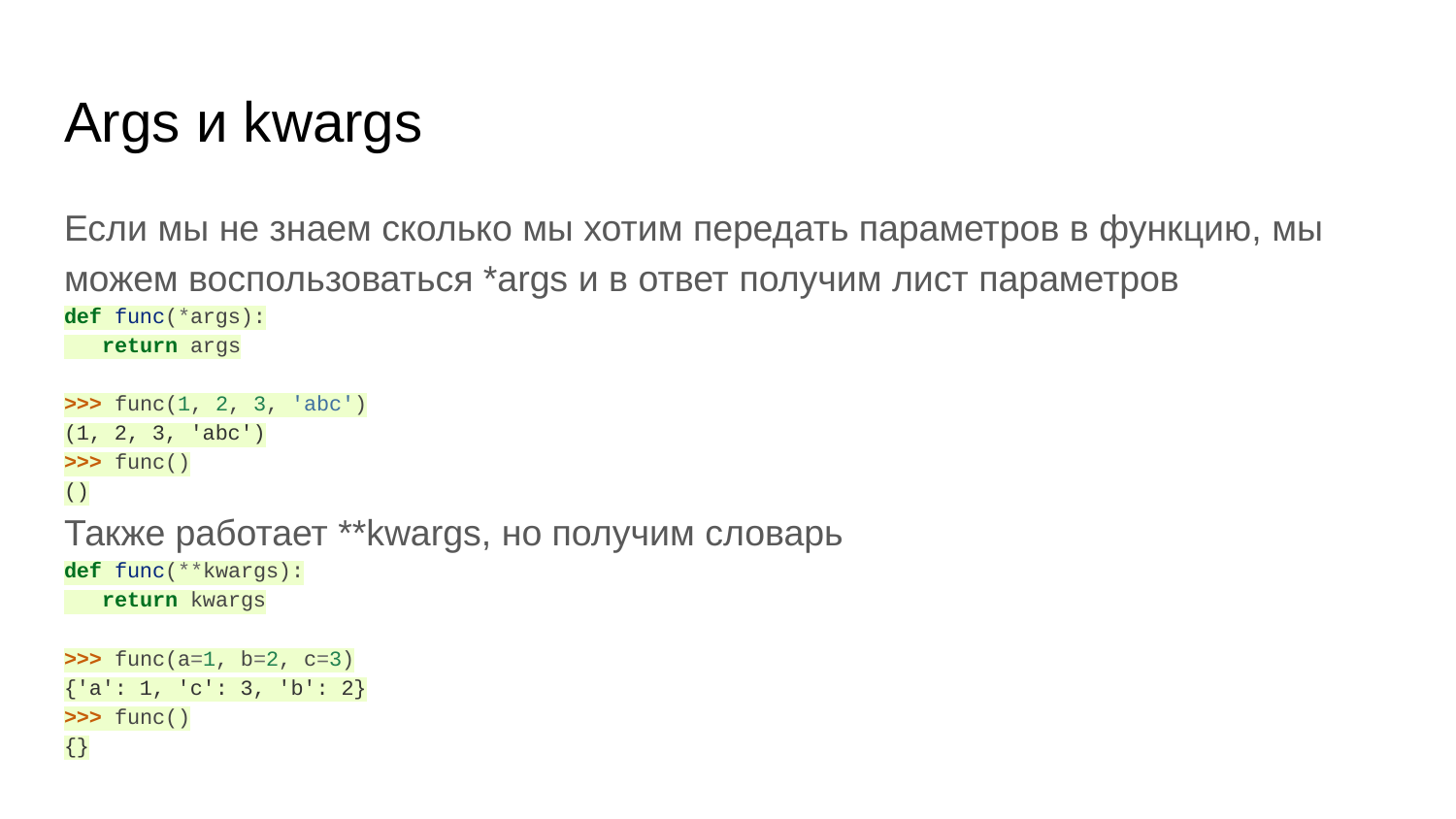

# Args и kwargs
Если мы не знаем сколько мы хотим передать параметров в функцию, мы можем воспользоваться *args и в ответ получим лист параметров
def func(*args):
   return args

>>> func(1, 2, 3, 'abc')
(1, 2, 3, 'abc')
>>> func()
()
Также работает **kwargs, но получим словарь
def func(**kwargs):
   return kwargs

>>> func(a=1, b=2, c=3)
{'a': 1, 'c': 3, 'b': 2}
>>> func()
{}